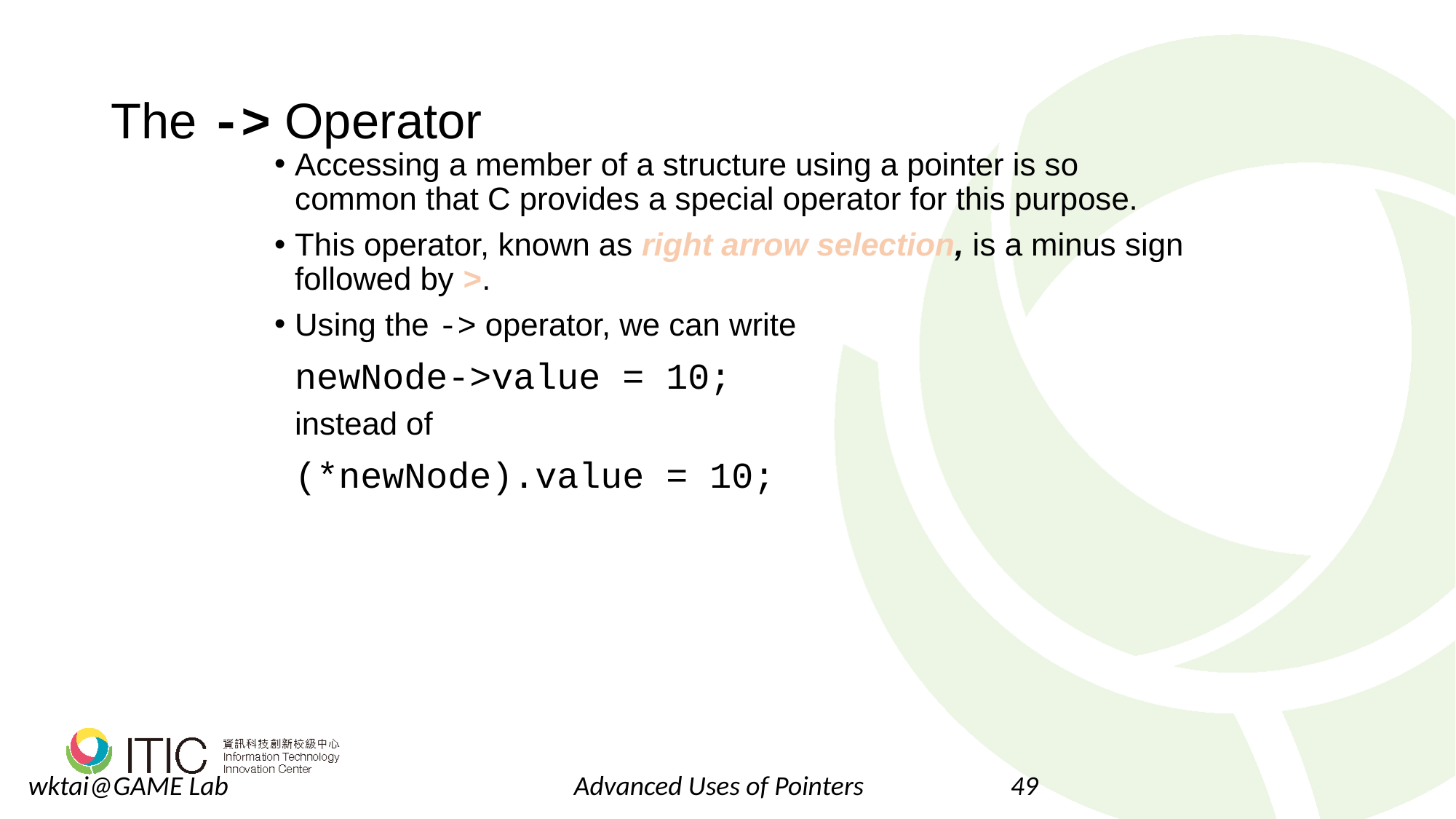

# The -> Operator
Accessing a member of a structure using a pointer is so common that C provides a special operator for this purpose.
This operator, known as right arrow selection, is a minus sign followed by >.
Using the -> operator, we can write
	newNode->value = 10;
	instead of
	(*newNode).value = 10;